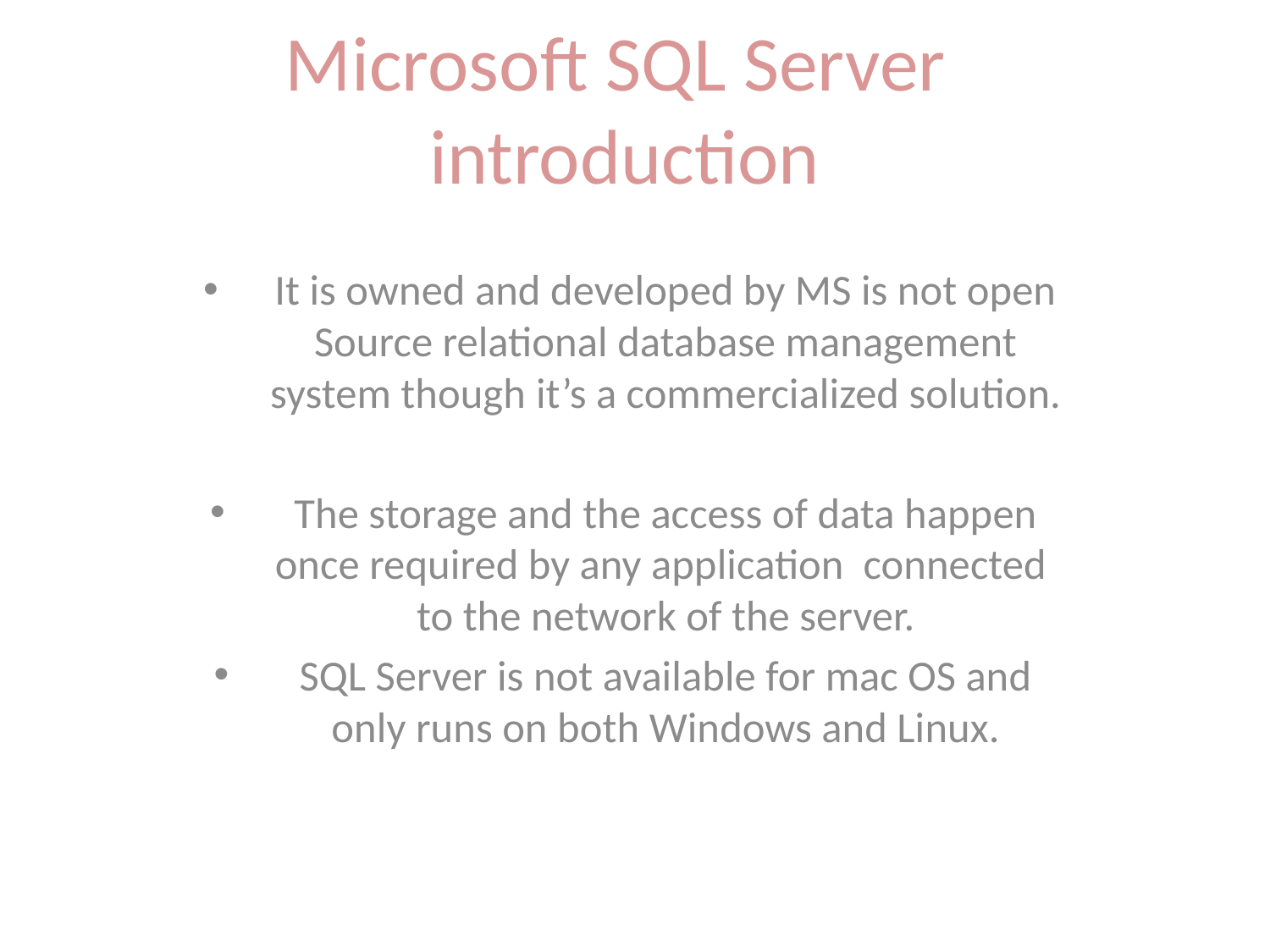

# Microsoft SQL Server  introduction
It is owned and developed by MS is not open Source relational database management system though it’s a commercialized solution.

The storage and the access of data happen once required by any application  connected  to the network of the server.
SQL Server is not available for mac OS and only runs on both Windows and Linux.